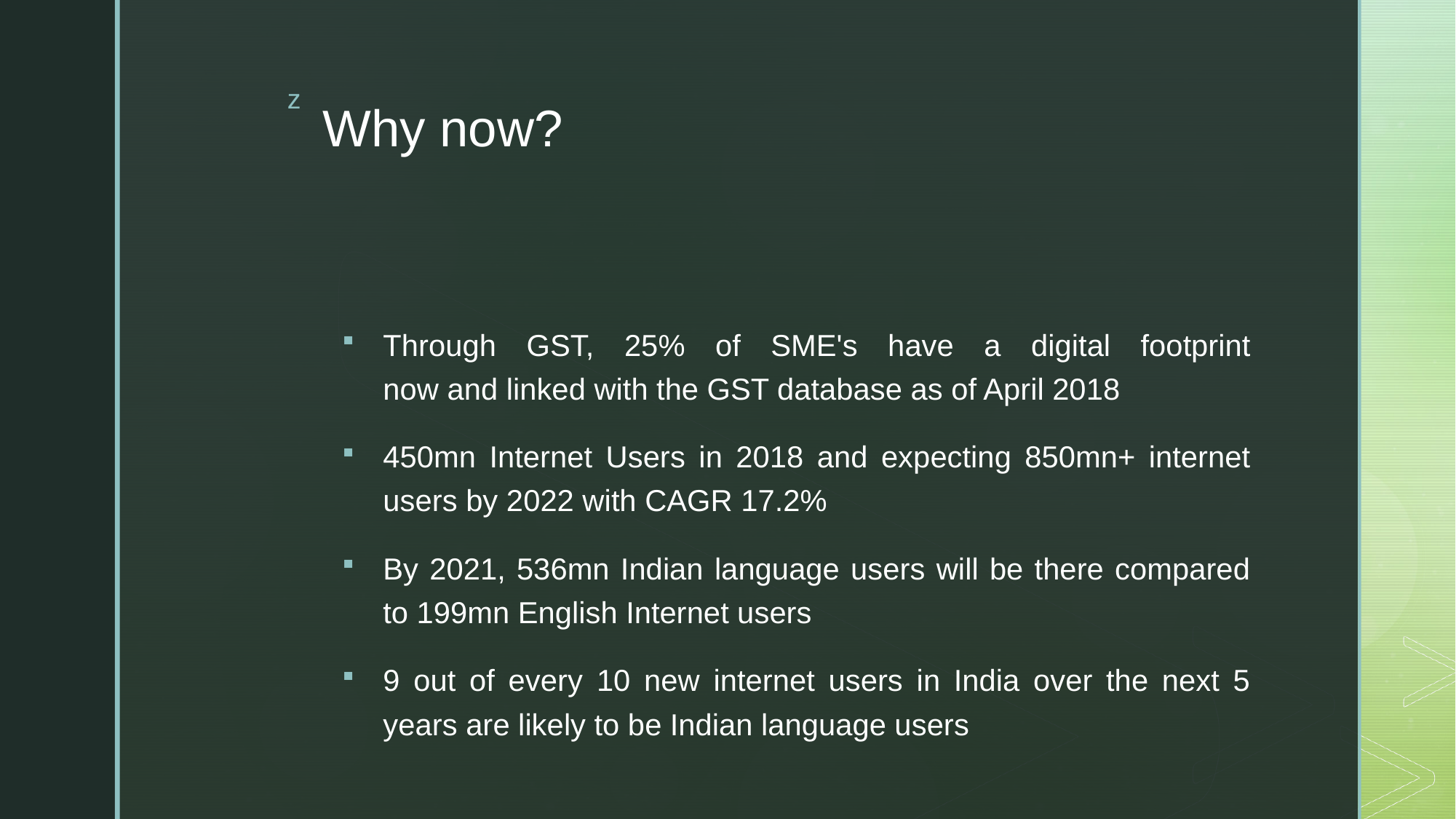

# Why now?
Through GST, 25% of SME's have a digital footprint now and linked with the GST database as of April 2018
450mn Internet Users in 2018 and expecting 850mn+ internet users by 2022 with CAGR 17.2%
By 2021, 536mn Indian language users will be there compared to 199mn English Internet users
9 out of every 10 new internet users in India over the next 5 years are likely to be Indian language users